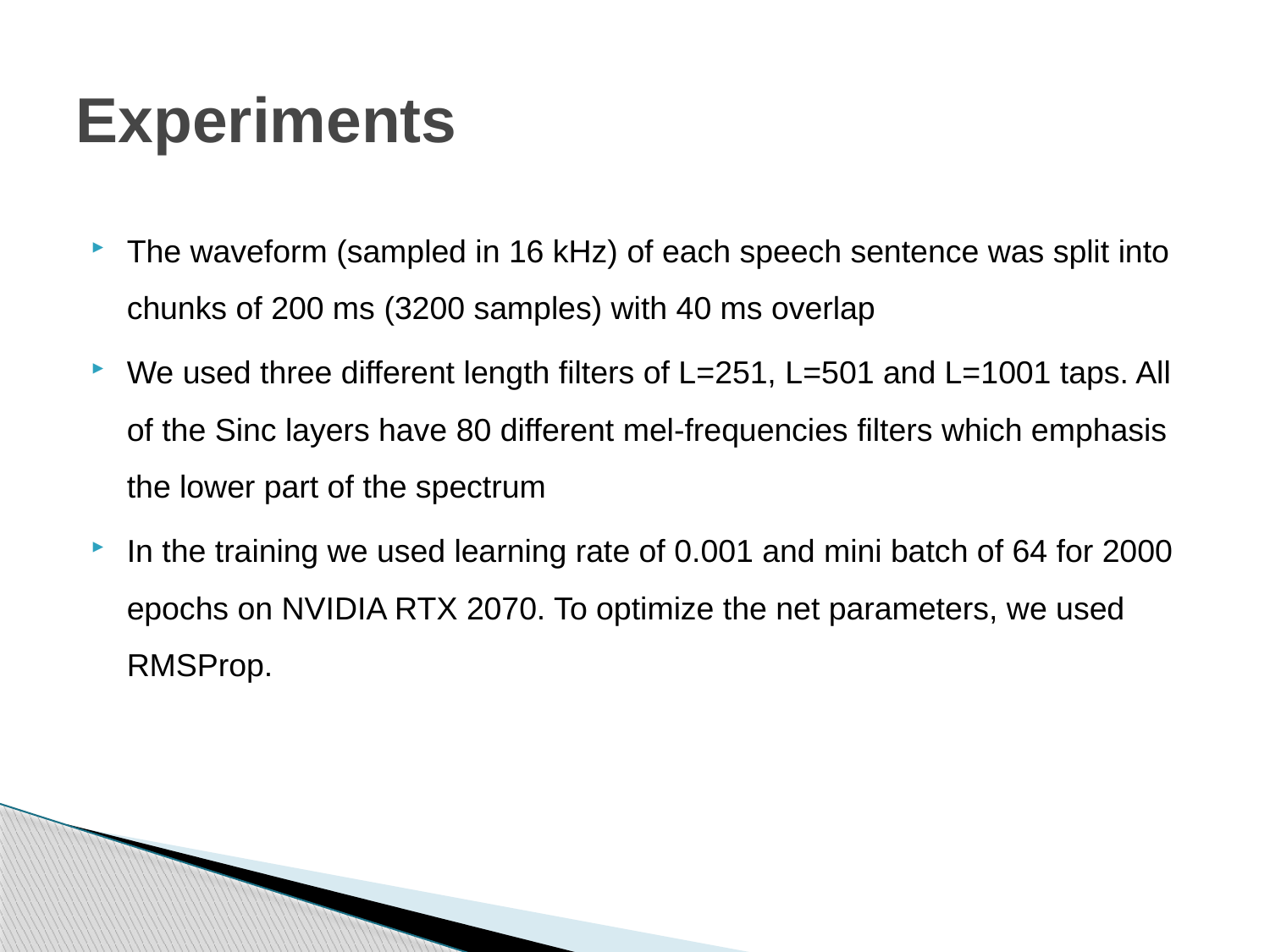

# Experiments
The waveform (sampled in 16 kHz) of each speech sentence was split into chunks of 200 ms (3200 samples) with 40 ms overlap
We used three different length filters of L=251, L=501 and L=1001 taps. All of the Sinc layers have 80 different mel-frequencies filters which emphasis the lower part of the spectrum
In the training we used learning rate of 0.001 and mini batch of 64 for 2000 epochs on NVIDIA RTX 2070. To optimize the net parameters, we used RMSProp.